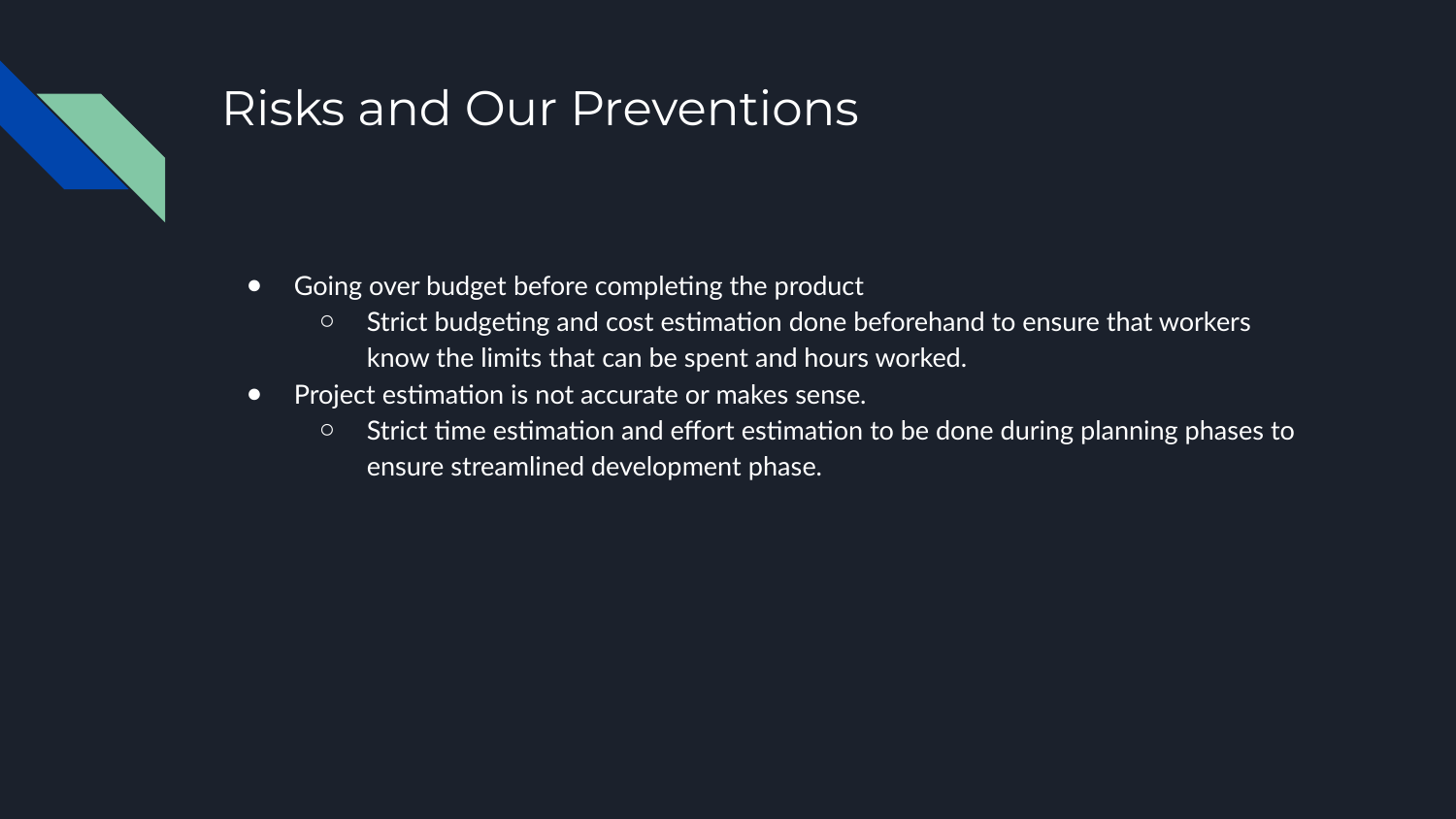

# Risks and Our Preventions
Going over budget before completing the product
Strict budgeting and cost estimation done beforehand to ensure that workers know the limits that can be spent and hours worked.
Project estimation is not accurate or makes sense.
Strict time estimation and effort estimation to be done during planning phases to ensure streamlined development phase.